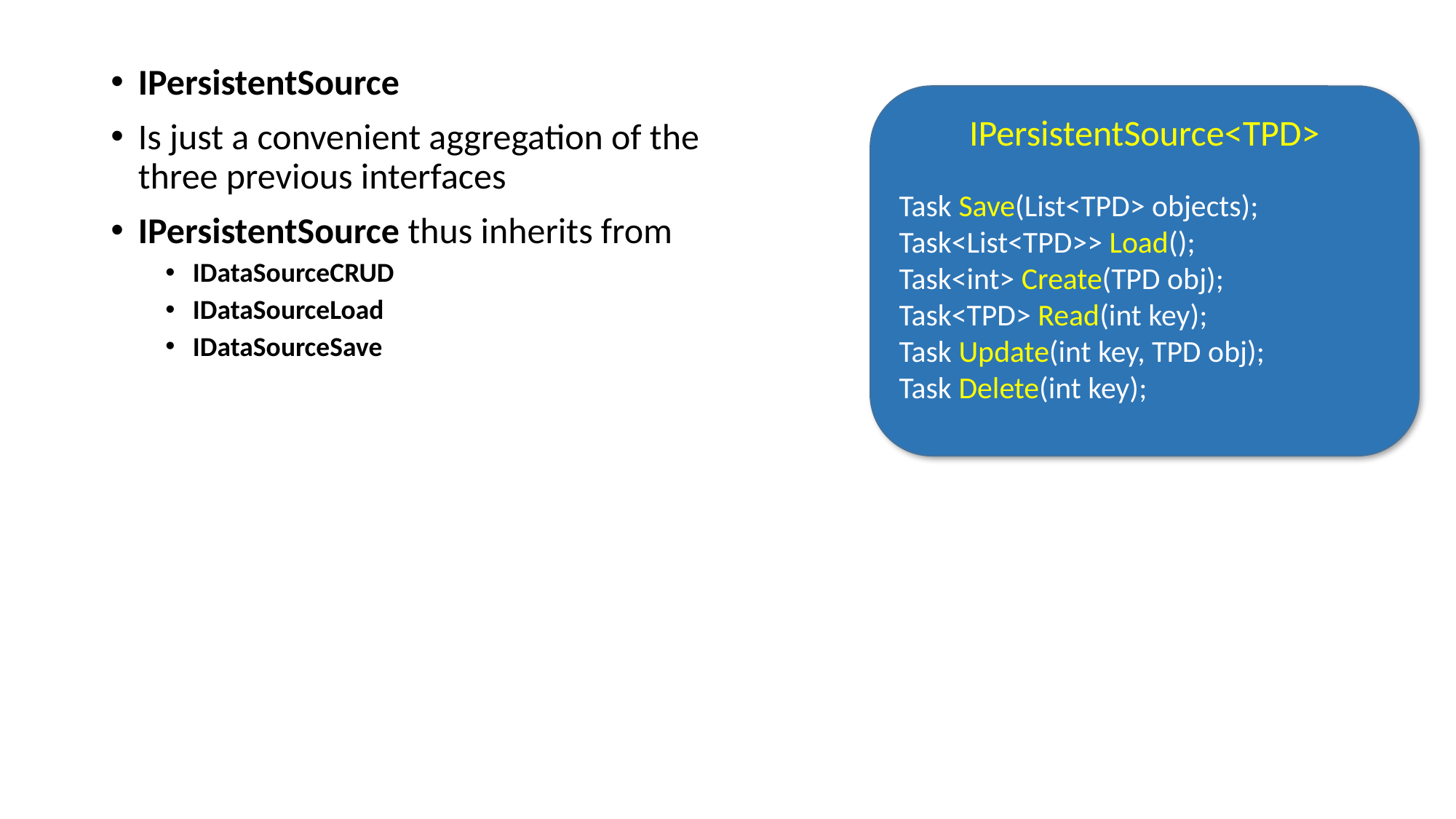

IPersistentSource
Is just a convenient aggregation of the three previous interfaces
IPersistentSource thus inherits from
IDataSourceCRUD
IDataSourceLoad
IDataSourceSave

IPersistentSource<TPD>

Task Save(List<TPD> objects);
Task<List<TPD>> Load();
Task<int> Create(TPD obj);
Task<TPD> Read(int key);
Task Update(int key, TPD obj);
Task Delete(int key);